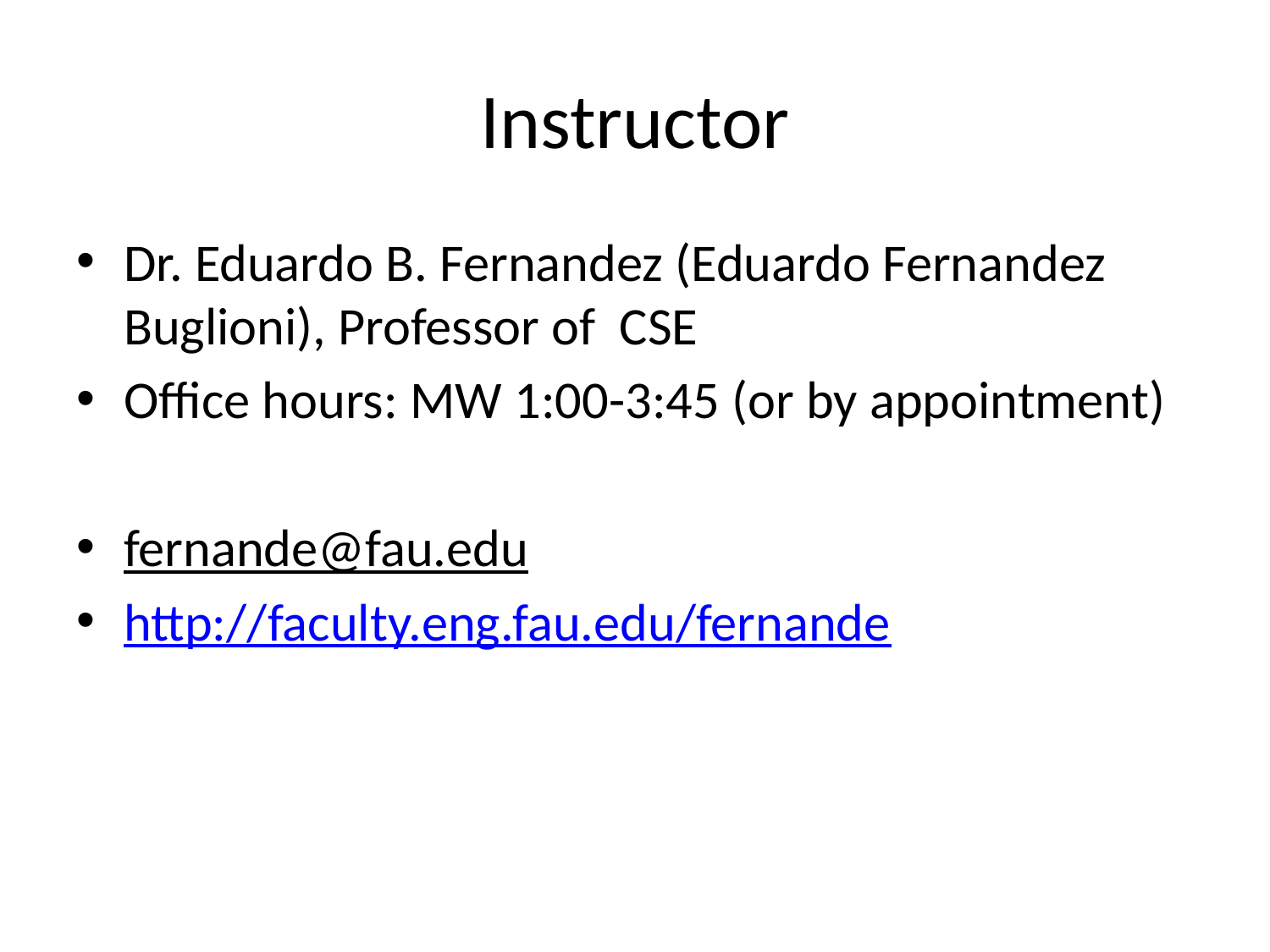

# Instructor
Dr. Eduardo B. Fernandez (Eduardo Fernandez Buglioni), Professor of  CSE
Office hours: MW 1:00-3:45 (or by appointment)

fernande@fau.edu
http://faculty.eng.fau.edu/fernande